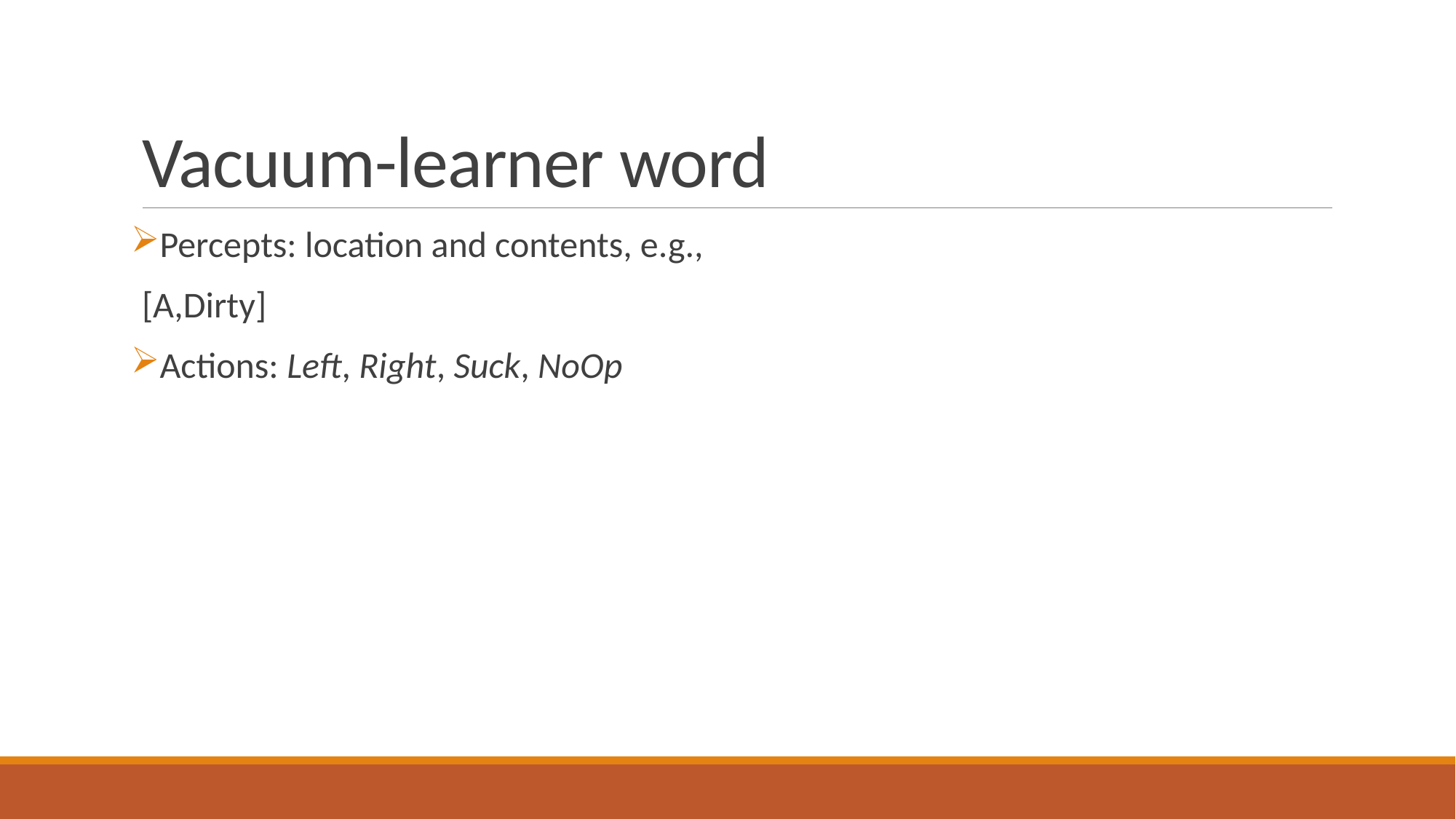

# Vacuum-learner word
Percepts: location and contents, e.g.,
[A,Dirty]
Actions: Left, Right, Suck, NoOp